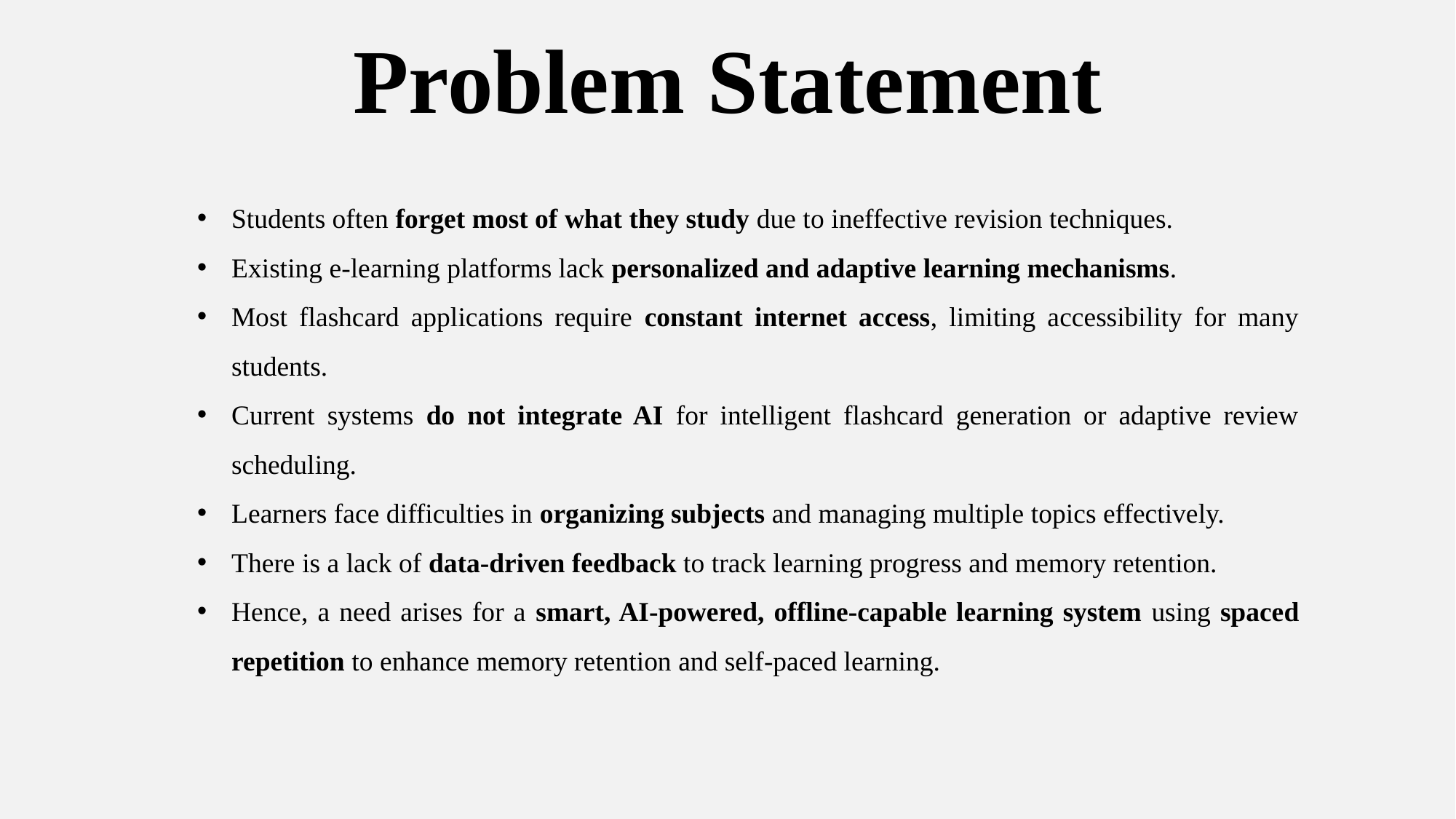

Problem Statement
Students often forget most of what they study due to ineffective revision techniques.
Existing e-learning platforms lack personalized and adaptive learning mechanisms.
Most flashcard applications require constant internet access, limiting accessibility for many students.
Current systems do not integrate AI for intelligent flashcard generation or adaptive review scheduling.
Learners face difficulties in organizing subjects and managing multiple topics effectively.
There is a lack of data-driven feedback to track learning progress and memory retention.
Hence, a need arises for a smart, AI-powered, offline-capable learning system using spaced repetition to enhance memory retention and self-paced learning.